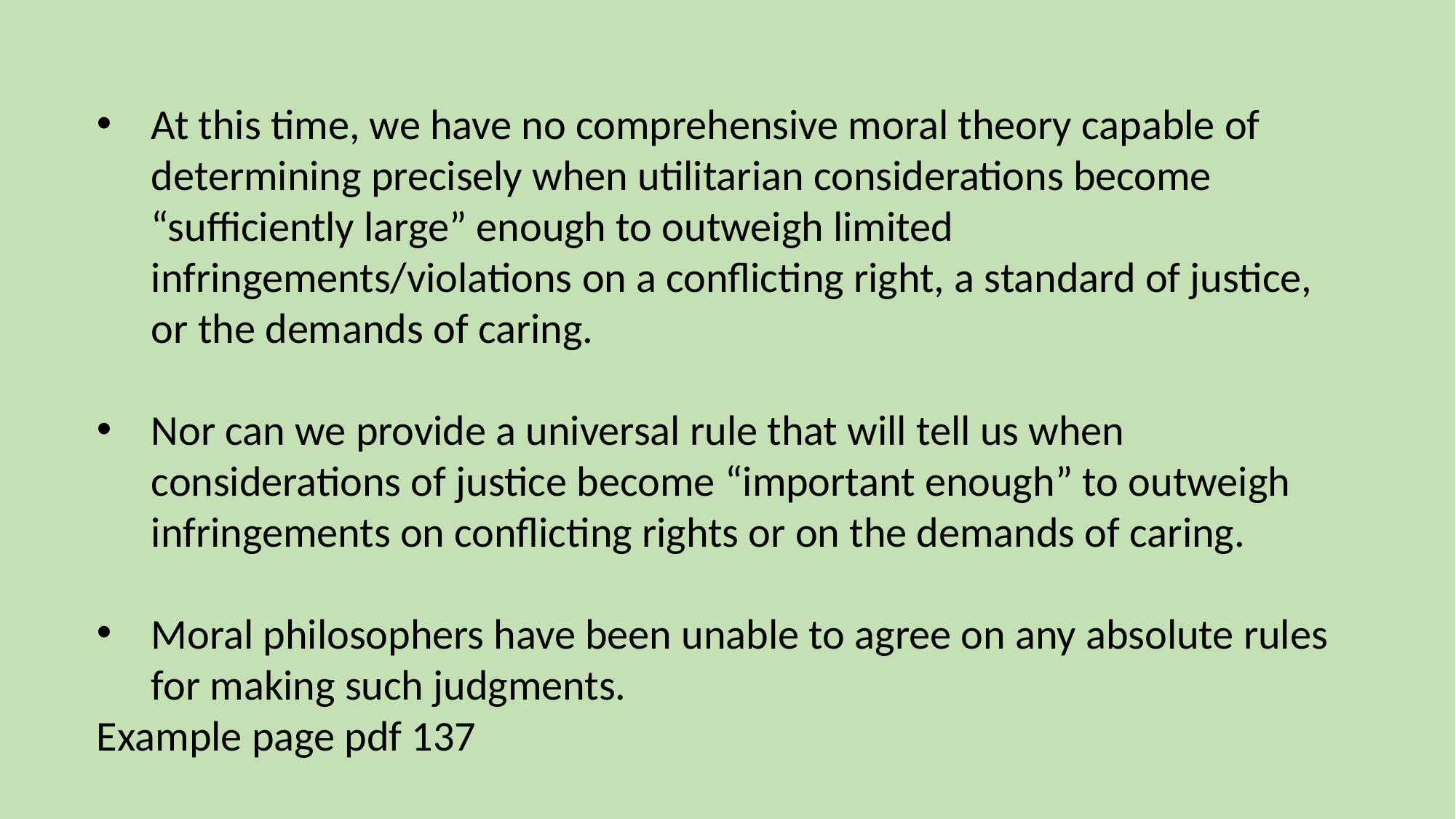

At this time, we have no comprehensive moral theory capable of determining precisely when utilitarian considerations become “sufficiently large” enough to outweigh limited infringements/violations on a conflicting right, a standard of justice, or the demands of caring.

Nor can we provide a universal rule that will tell us when considerations of justice become “important enough” to outweigh infringements on conflicting rights or on the demands of caring.

Moral philosophers have been unable to agree on any absolute rules for making such judgments.
Example page pdf 137